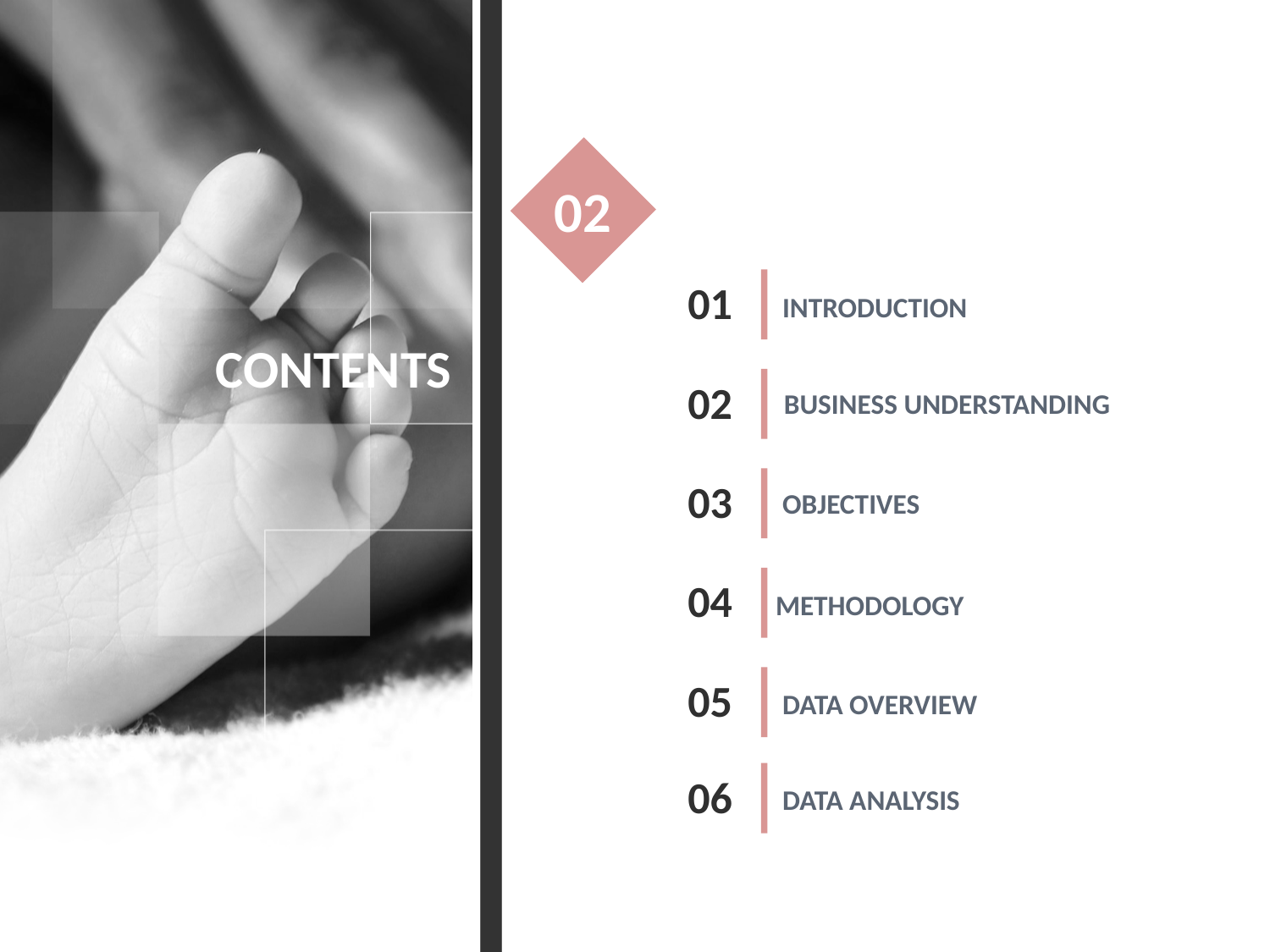

02
01

INTRODUCTION
02

BUSINESS UNDERSTANDING
03

OBJECTIVES
04

METHODOLOGY
05

DATA OVERVIEW
06

DATA ANALYSIS
CONTENTS